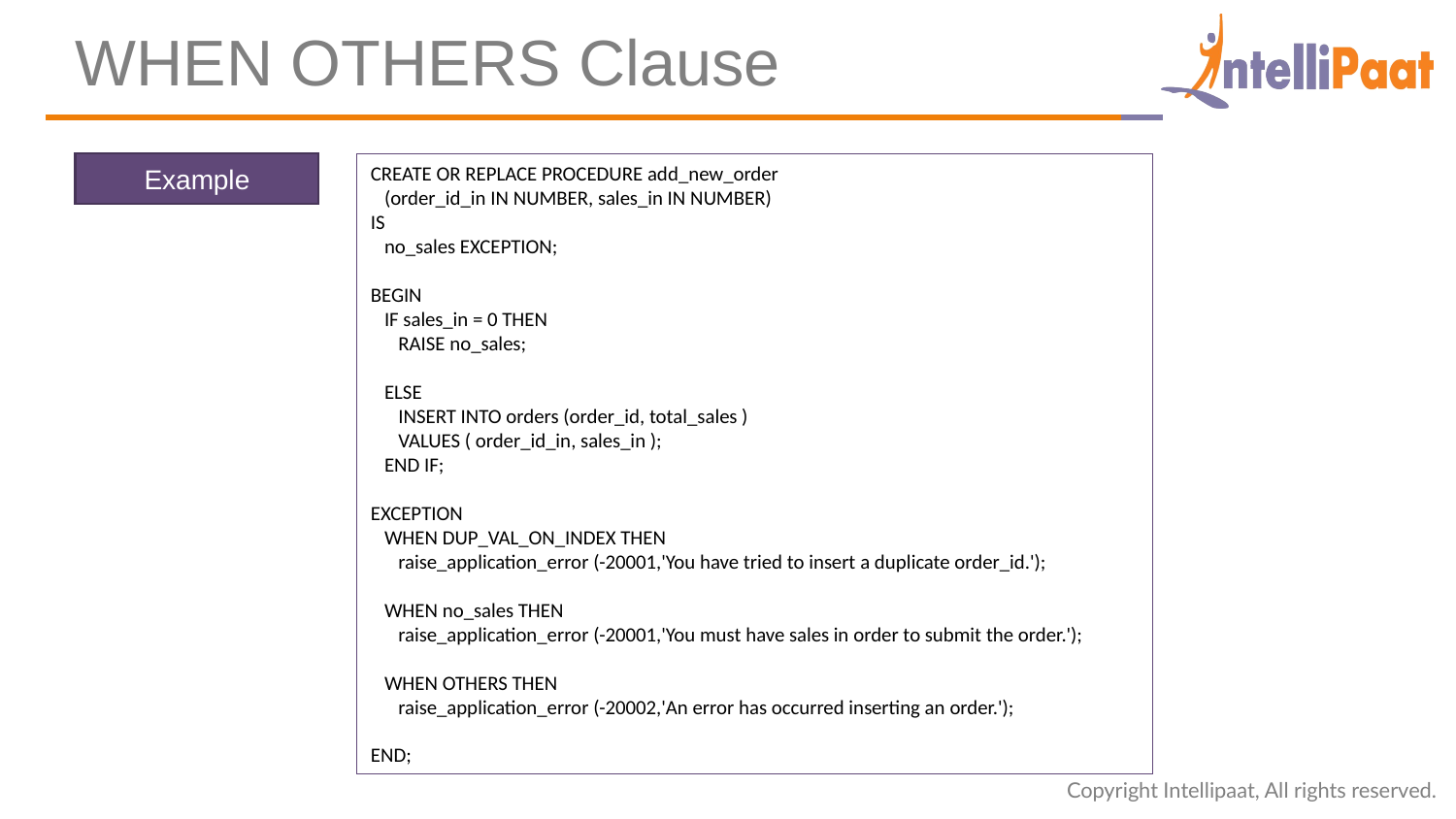

WHEN OTHERS Clause
Example
CREATE OR REPLACE PROCEDURE add_new_order
   (order_id_in IN NUMBER, sales_in IN NUMBER)
IS
   no_sales EXCEPTION;

BEGIN
   IF sales_in = 0 THEN
      RAISE no_sales;

   ELSE
      INSERT INTO orders (order_id, total_sales )
      VALUES ( order_id_in, sales_in );
   END IF;

EXCEPTION
   WHEN DUP_VAL_ON_INDEX THEN
      raise_application_error (-20001,'You have tried to insert a duplicate order_id.');

   WHEN no_sales THEN
      raise_application_error (-20001,'You must have sales in order to submit the order.');

   WHEN OTHERS THEN
      raise_application_error (-20002,'An error has occurred inserting an order.');

END;